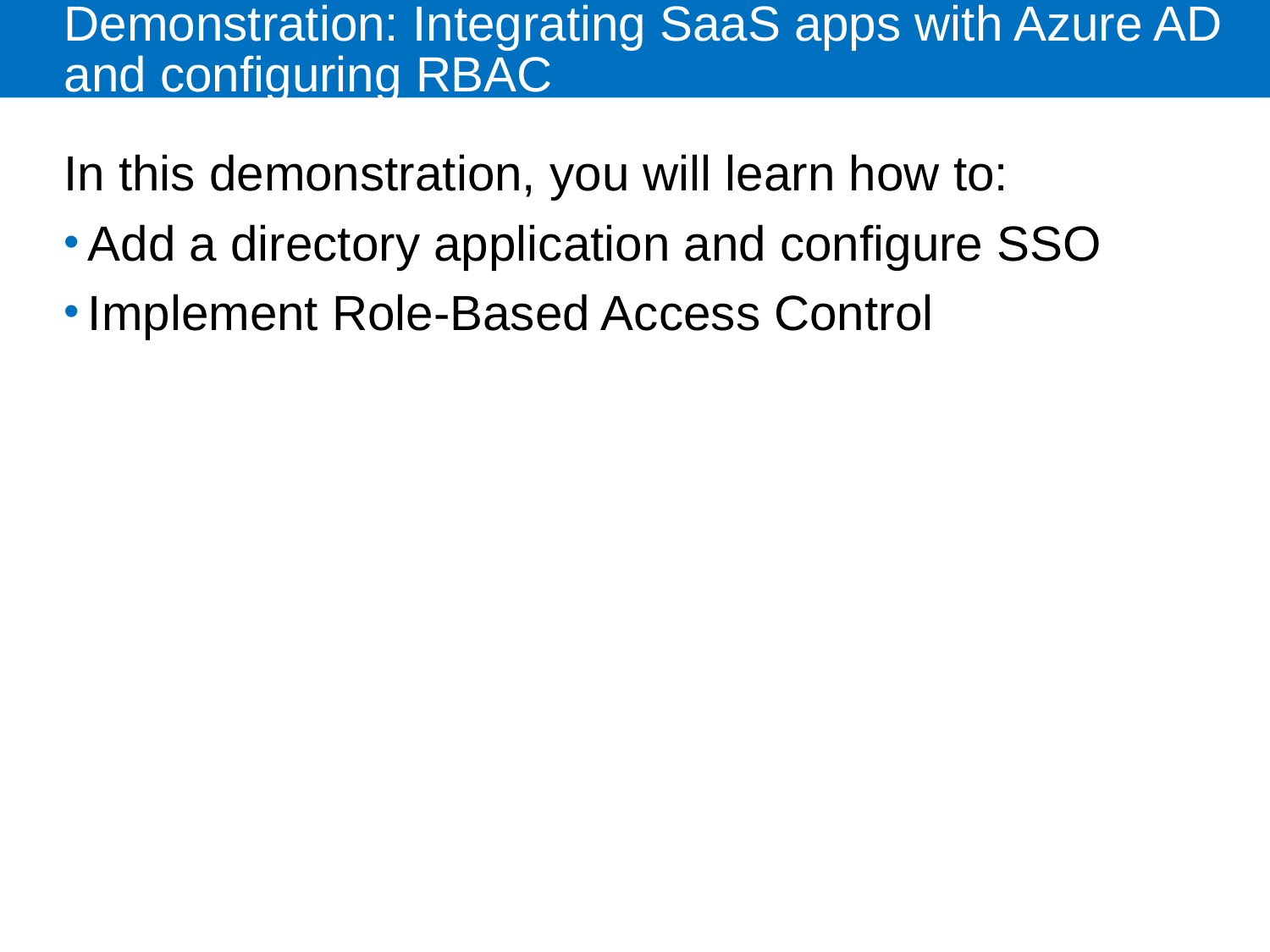

# Demonstration: Integrating SaaS apps with Azure AD and configuring RBAC
In this demonstration, you will learn how to:
Add a directory application and configure SSO
Implement Role-Based Access Control